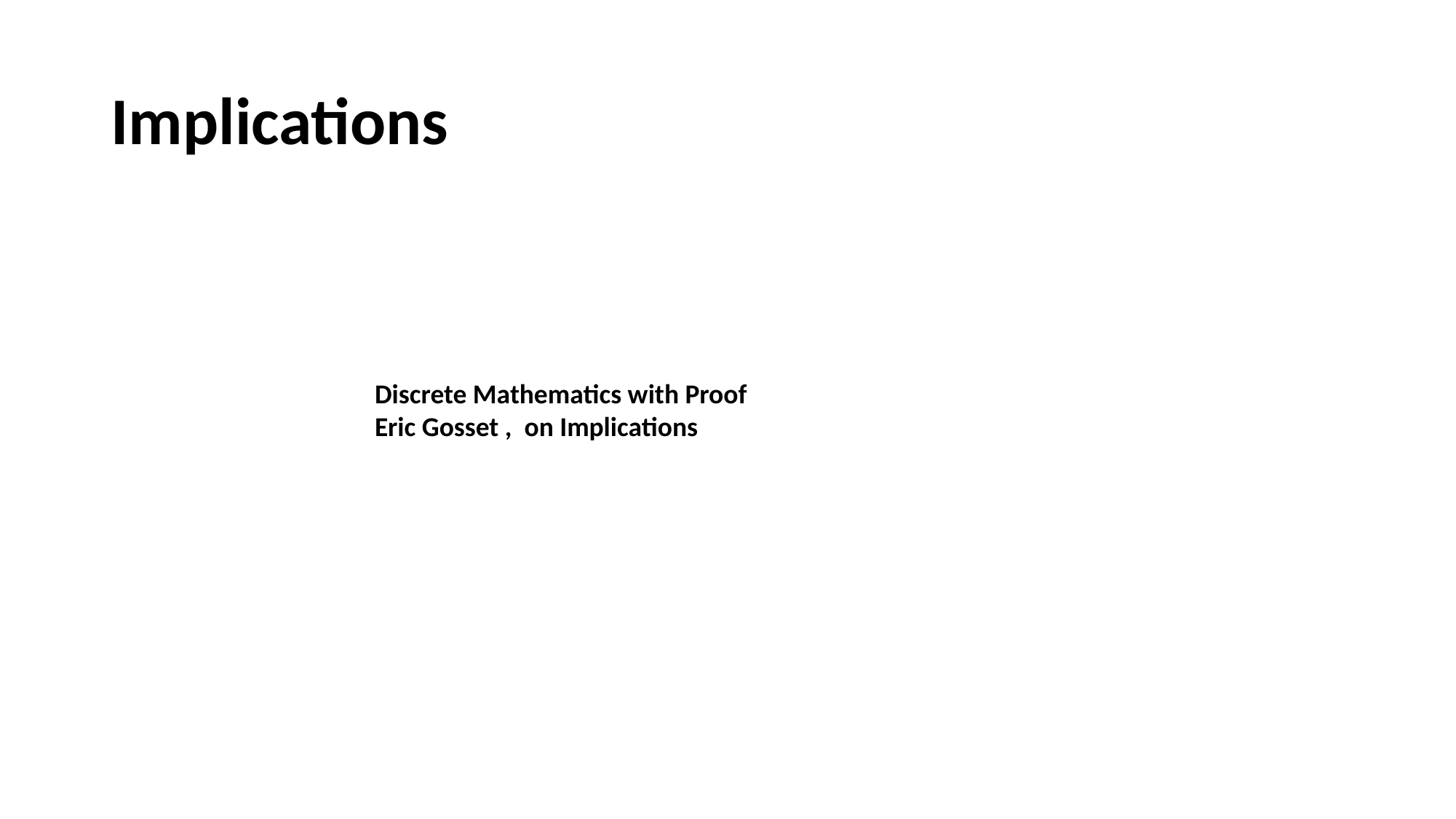

# Implications
Discrete Mathematics with Proof 
Eric Gosset ,  on Implications